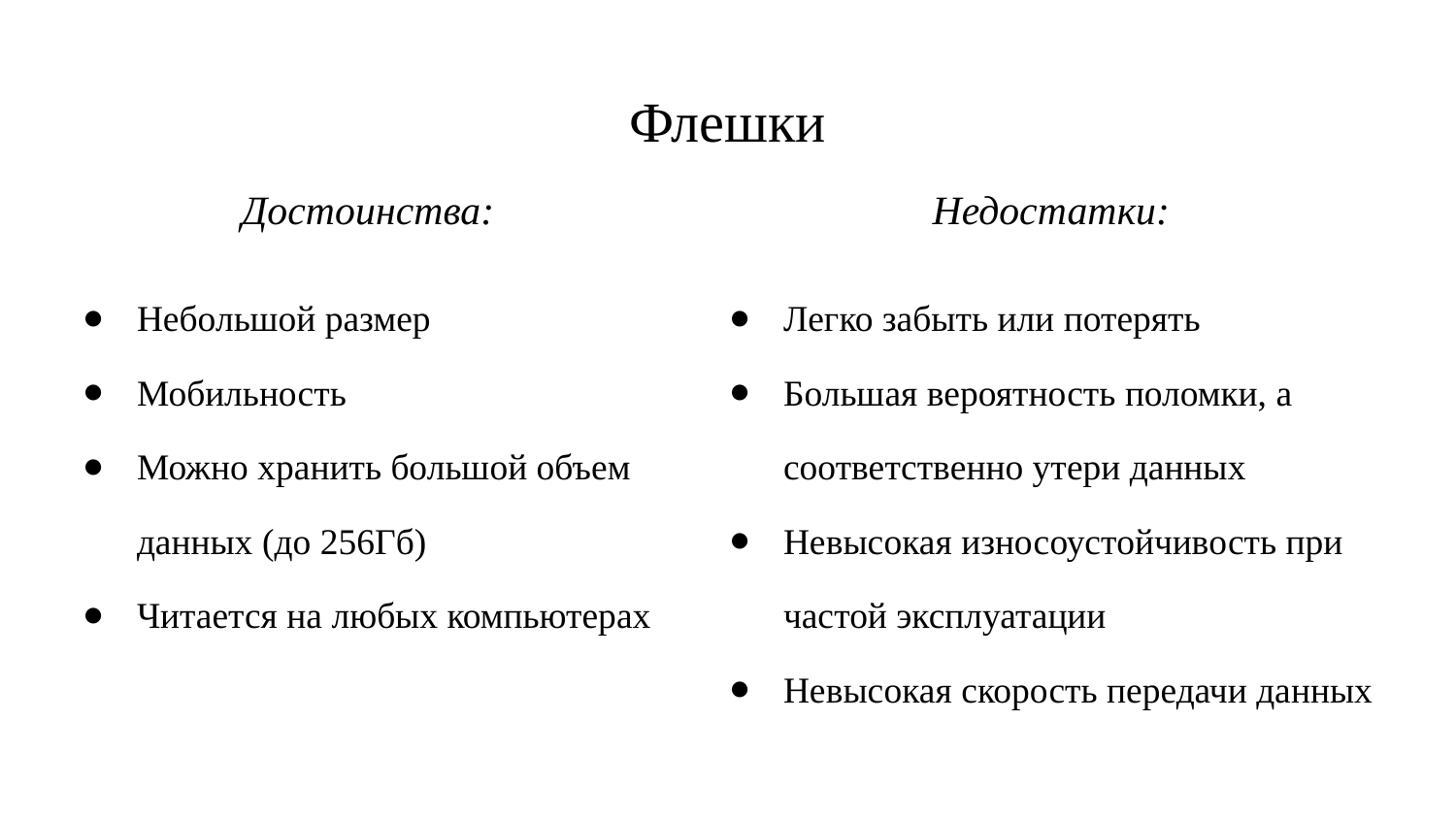

# Флешки
Достоинства:
Небольшой размер
Мобильность
Можно хранить большой объем данных (до 256Гб)
Читается на любых компьютерах

Недостатки:
Легко забыть или потерять
Большая вероятность поломки, а соответственно утери данных
Невысокая износоустойчивость при частой эксплуатации
Невысокая скорость передачи данных